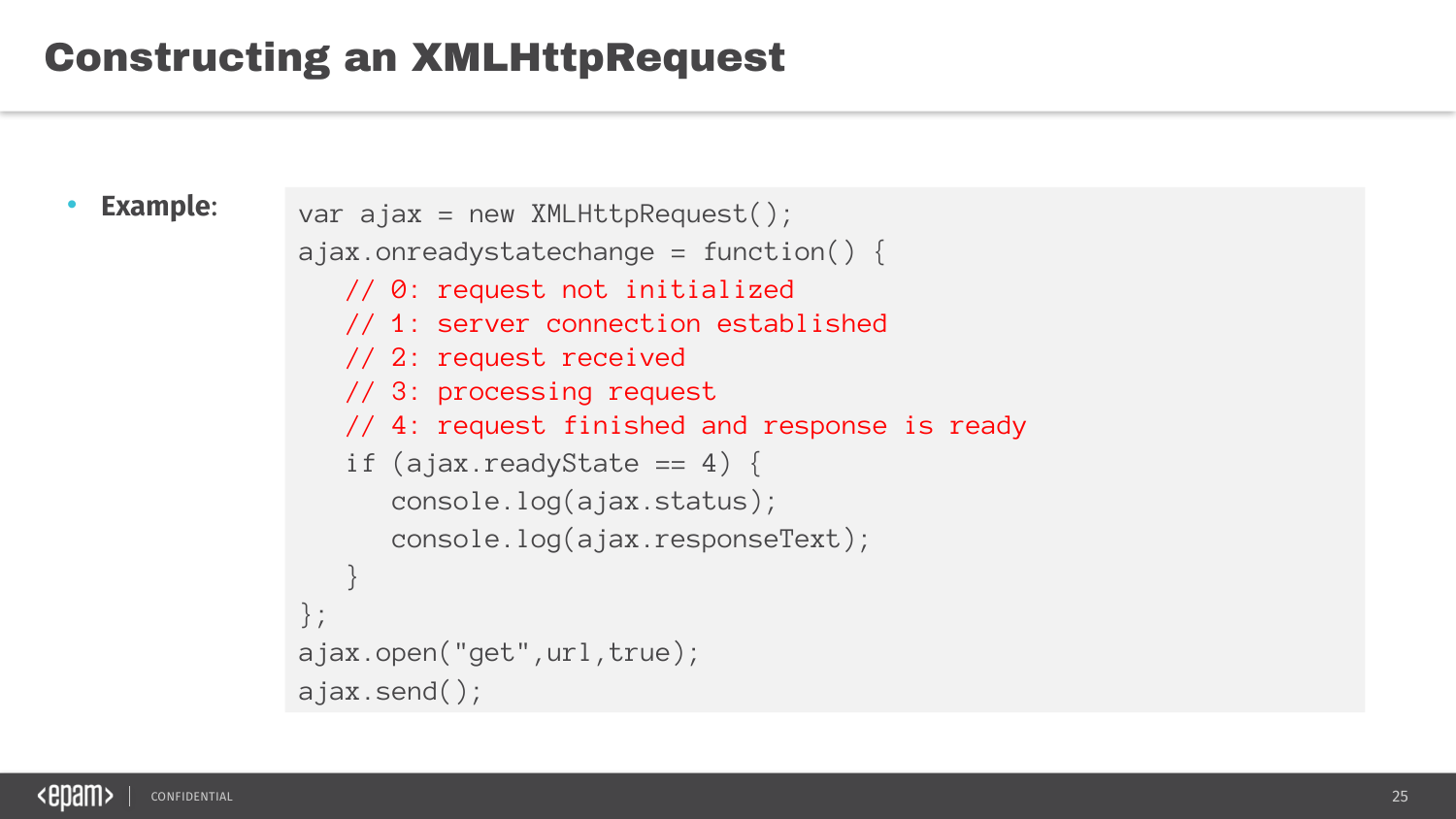

Constructing an XMLHttpRequest

Example:
var ajax = new XMLHttpRequest();
ajax.onreadystatechange = function() {
   // 0: request not initialized 
   // 1: server connection established
   // 2: request received 
   // 3: processing request 
   // 4: request finished and response is ready
   if (ajax.readyState == 4) {
      console.log(ajax.status);
      console.log(ajax.responseText);
   }
};
ajax.open("get",url,true);
ajax.send();